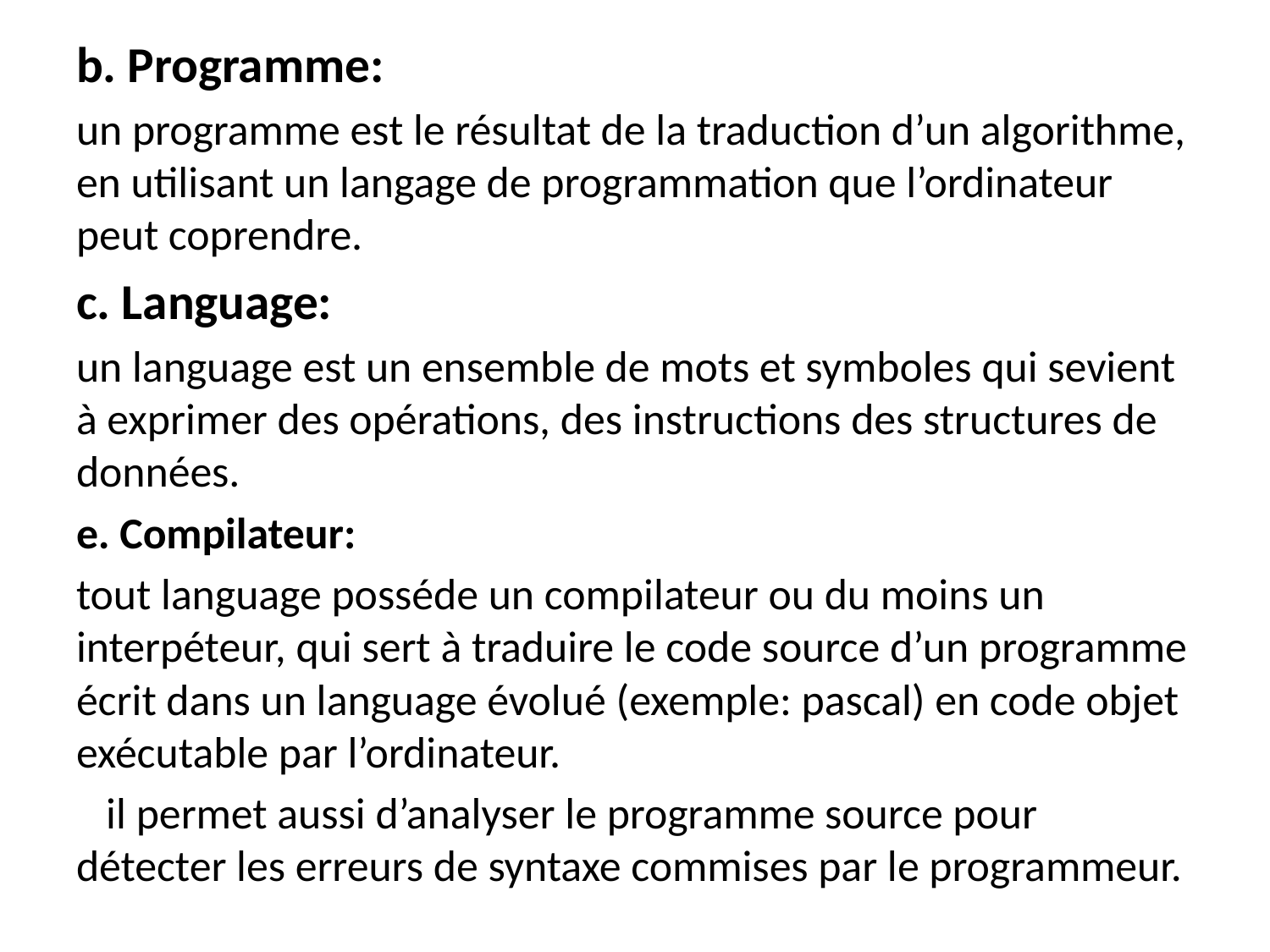

b. Programme:
un programme est le résultat de la traduction d’un algorithme, en utilisant un langage de programmation que l’ordinateur peut coprendre.
c. Language:
un language est un ensemble de mots et symboles qui sevient à exprimer des opérations, des instructions des structures de données.
e. Compilateur:
tout language posséde un compilateur ou du moins un interpéteur, qui sert à traduire le code source d’un programme écrit dans un language évolué (exemple: pascal) en code objet exécutable par l’ordinateur.
   il permet aussi d’analyser le programme source pour détecter les erreurs de syntaxe commises par le programmeur.